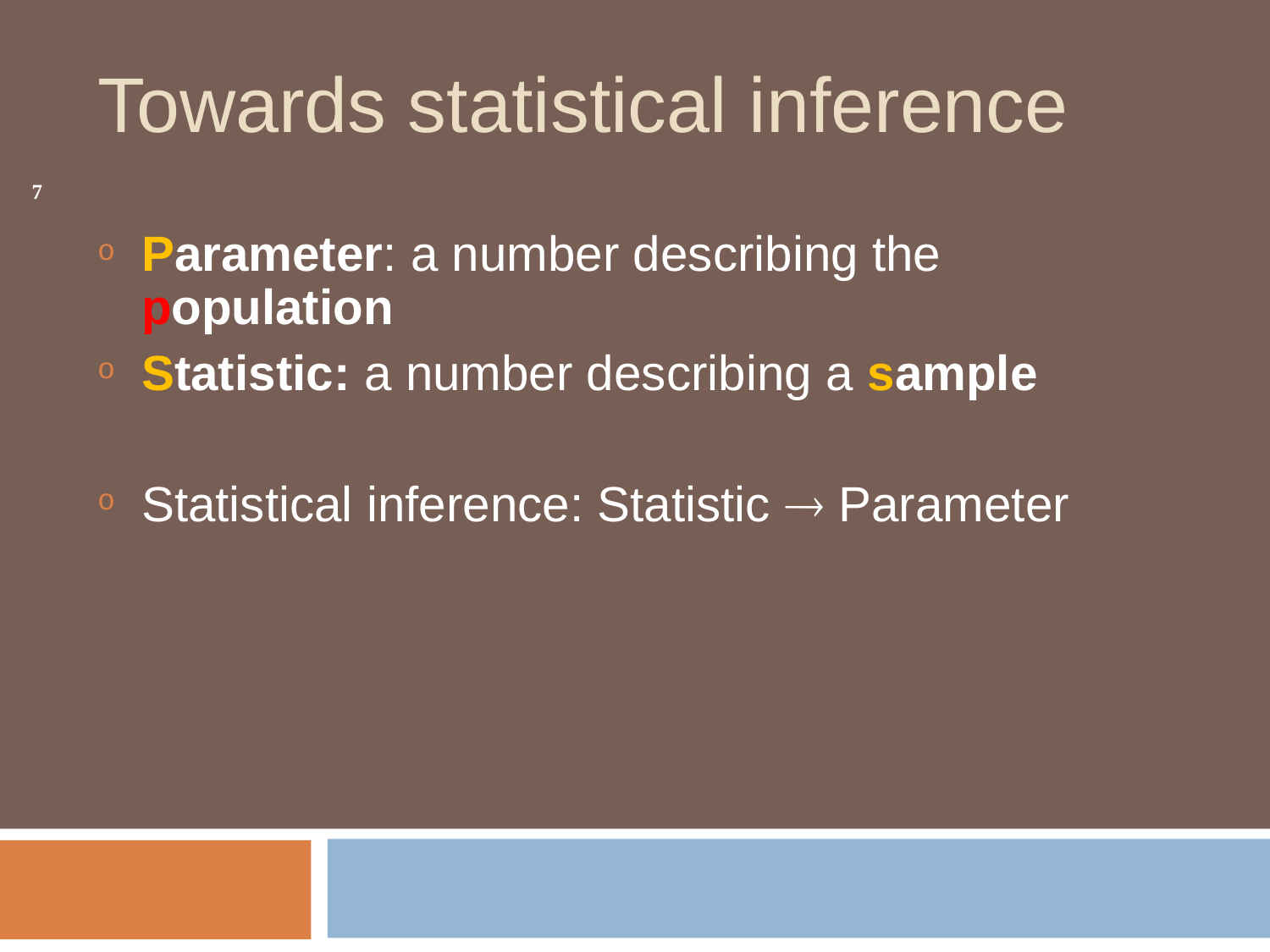

# Towards statistical inference
7
Parameter: a number describing the population
Statistic: a number describing a sample

Statistical inference: Statistic → Parameter